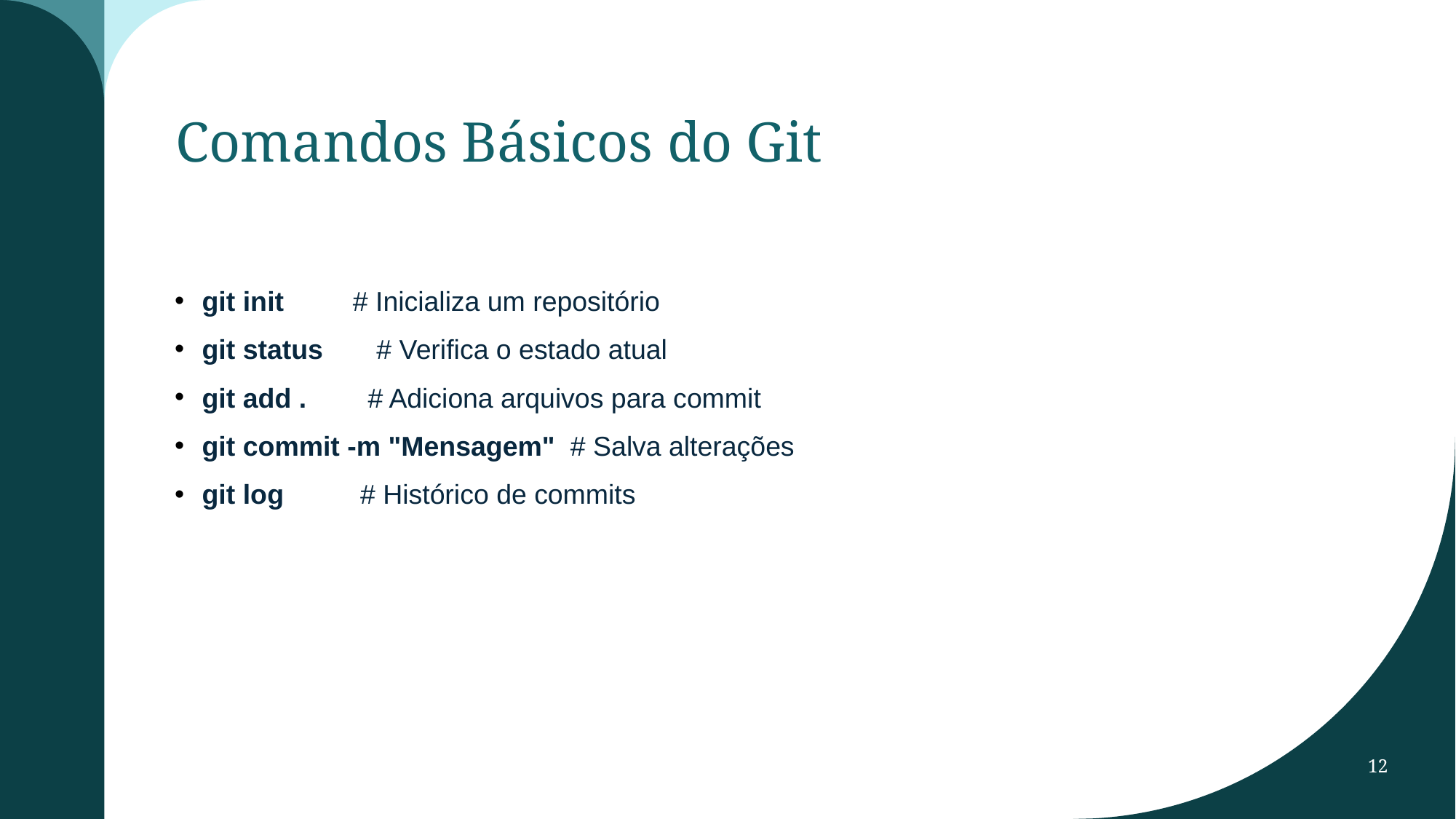

# Comandos Básicos do Git
git init         # Inicializa um repositório
git status       # Verifica o estado atual
git add .        # Adiciona arquivos para commit
git commit -m "Mensagem"  # Salva alterações
git log          # Histórico de commits
12